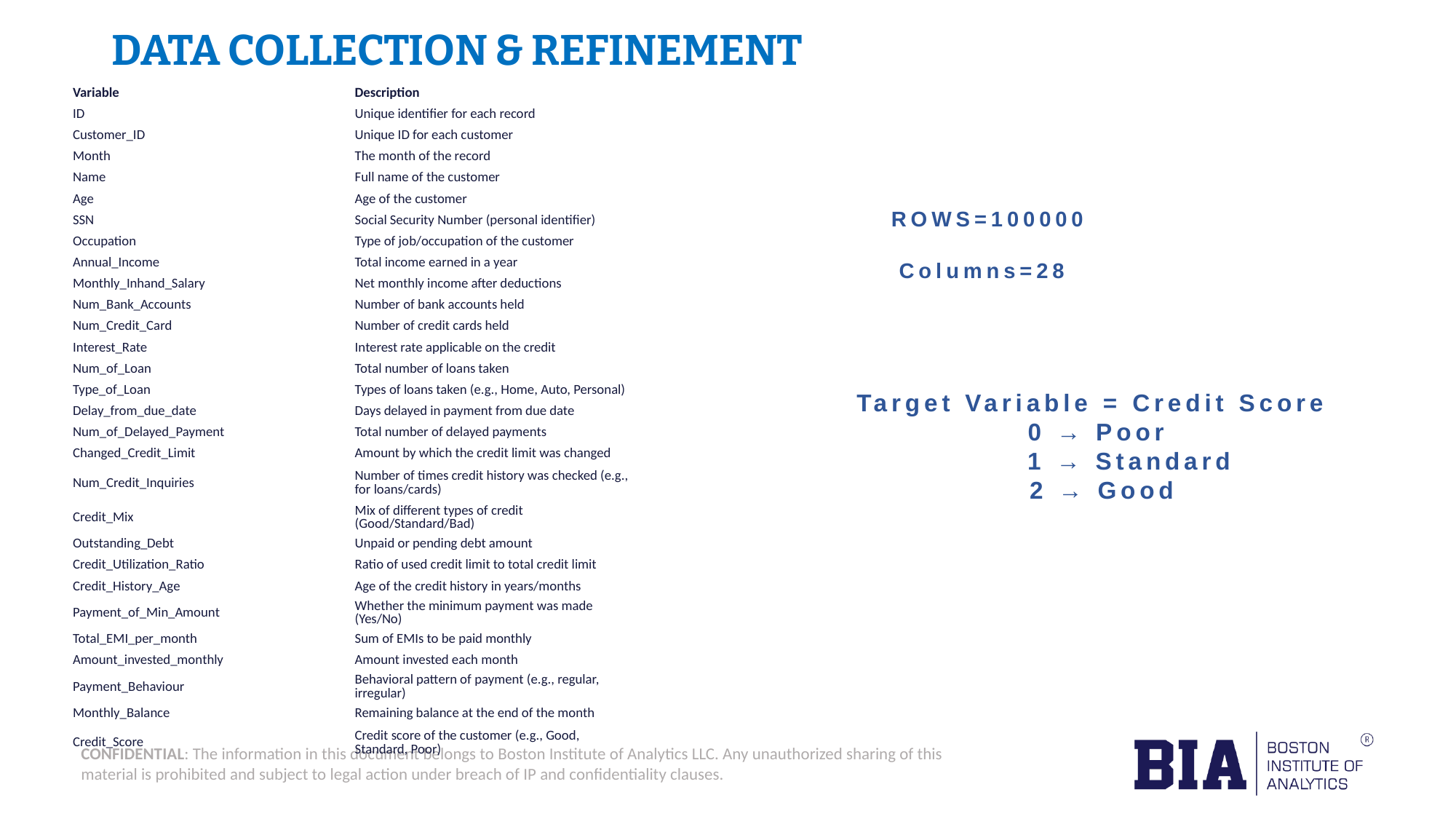

# DATA COLLECTION & REFINEMENT
| Variable | Description |
| --- | --- |
| ID | Unique identifier for each record |
| Customer\_ID | Unique ID for each customer |
| Month | The month of the record |
| Name | Full name of the customer |
| Age | Age of the customer |
| SSN | Social Security Number (personal identifier) |
| Occupation | Type of job/occupation of the customer |
| Annual\_Income | Total income earned in a year |
| Monthly\_Inhand\_Salary | Net monthly income after deductions |
| Num\_Bank\_Accounts | Number of bank accounts held |
| Num\_Credit\_Card | Number of credit cards held |
| Interest\_Rate | Interest rate applicable on the credit |
| Num\_of\_Loan | Total number of loans taken |
| Type\_of\_Loan | Types of loans taken (e.g., Home, Auto, Personal) |
| Delay\_from\_due\_date | Days delayed in payment from due date |
| Num\_of\_Delayed\_Payment | Total number of delayed payments |
| Changed\_Credit\_Limit | Amount by which the credit limit was changed |
| Num\_Credit\_Inquiries | Number of times credit history was checked (e.g., for loans/cards) |
| Credit\_Mix | Mix of different types of credit (Good/Standard/Bad) |
| Outstanding\_Debt | Unpaid or pending debt amount |
| Credit\_Utilization\_Ratio | Ratio of used credit limit to total credit limit |
| Credit\_History\_Age | Age of the credit history in years/months |
| Payment\_of\_Min\_Amount | Whether the minimum payment was made (Yes/No) |
| Total\_EMI\_per\_month | Sum of EMIs to be paid monthly |
| Amount\_invested\_monthly | Amount invested each month |
| Payment\_Behaviour | Behavioral pattern of payment (e.g., regular, irregular) |
| Monthly\_Balance | Remaining balance at the end of the month |
| Credit\_Score | Credit score of the customer (e.g., Good, Standard, Poor) |
ROWS=100000
Columns=28
Target Variable = Credit Score
 0 → Poor
       1 → Standard
  2 → Good